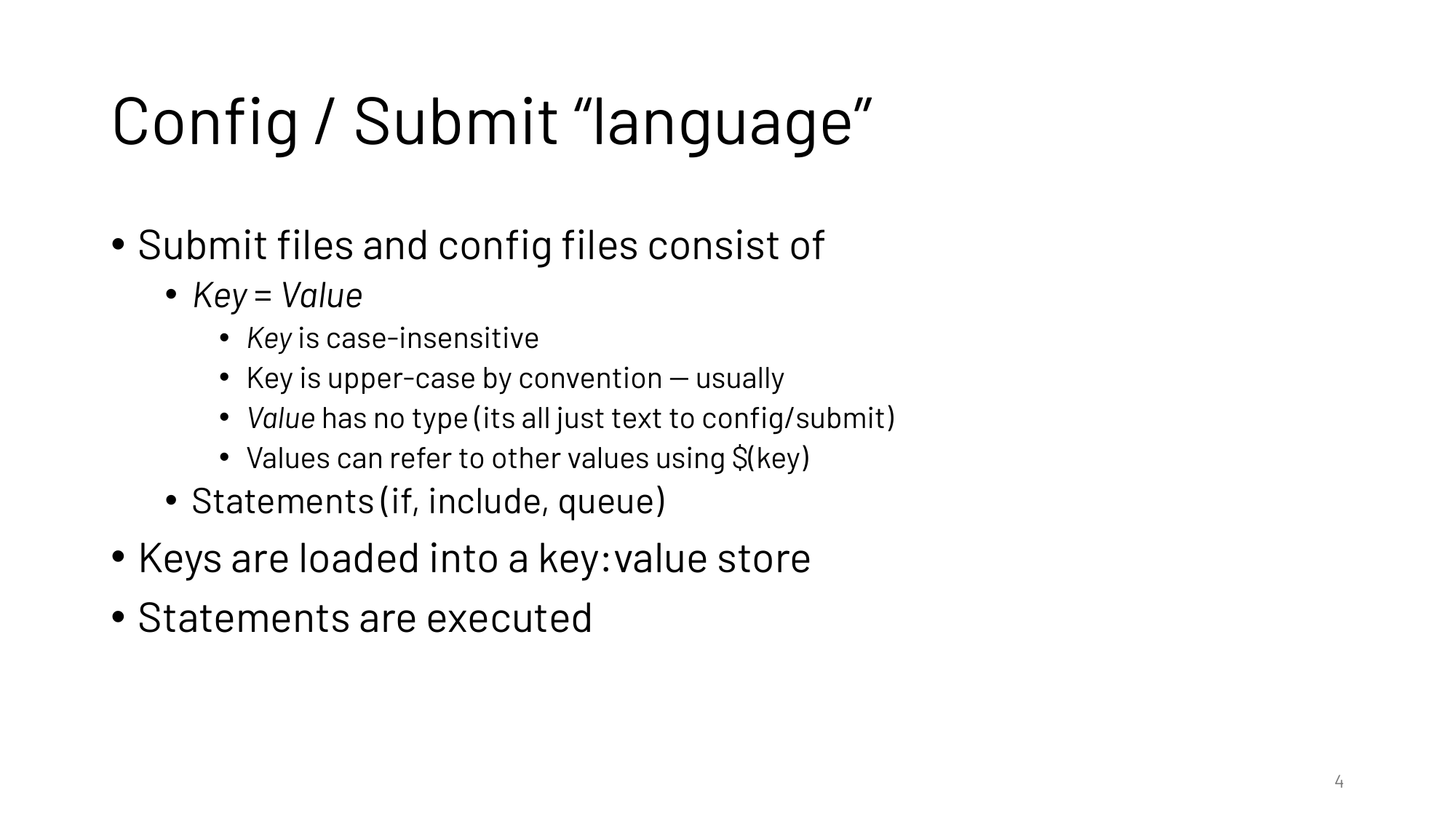

# Config / Submit “language”
Submit files and config files consist of
Key = Value
Key is case-insensitive
Key is upper-case by convention -- usually
Value has no type (its all just text to config/submit)
Values can refer to other values using $(key)
Statements (if, include, queue)
Keys are loaded into a key:value store
Statements are executed

4